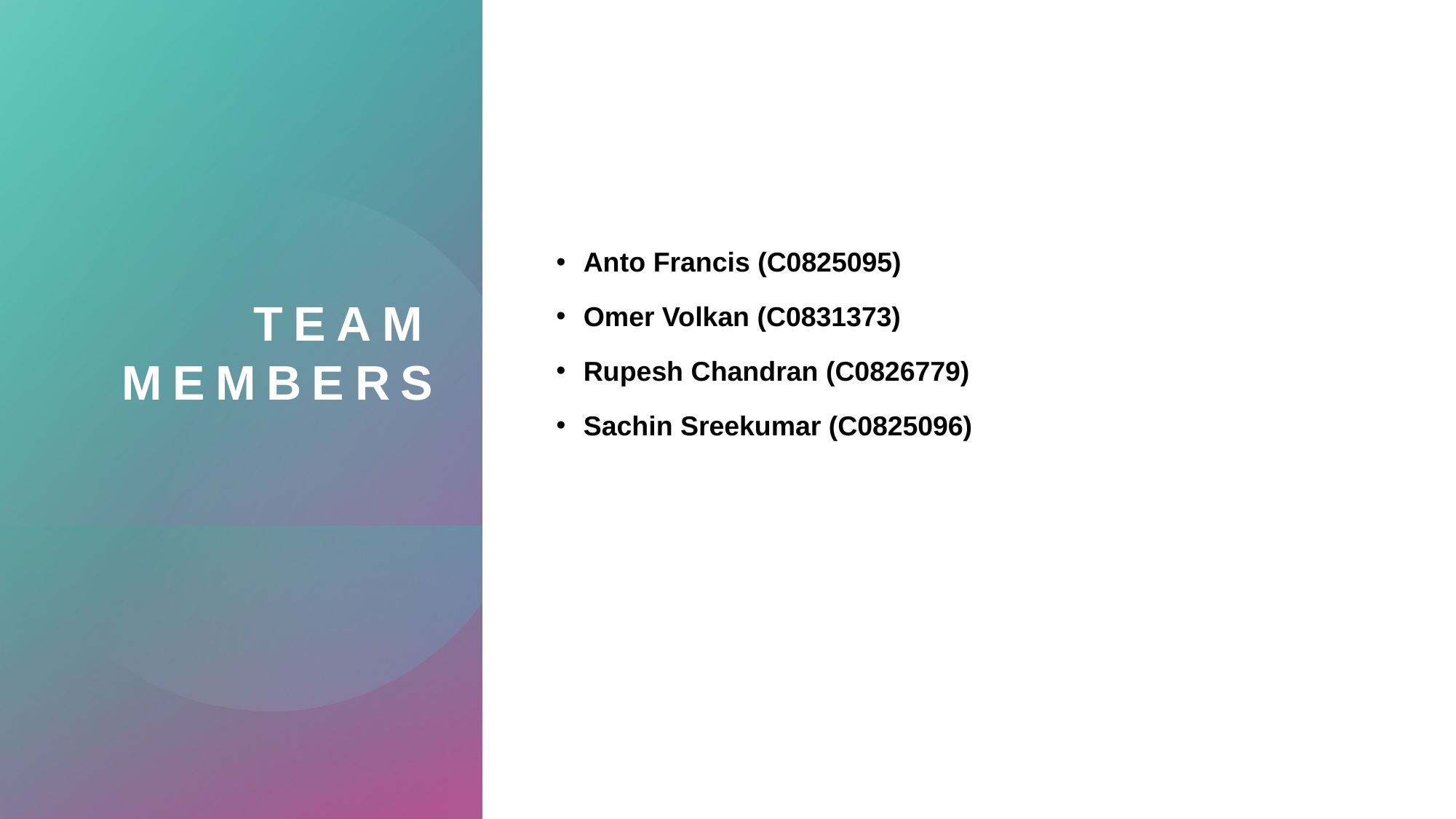

Team members

Anto Francis (C0825095)
Omer Volkan (C0831373)
Rupesh Chandran (C0826779)
Sachin Sreekumar (C0825096)